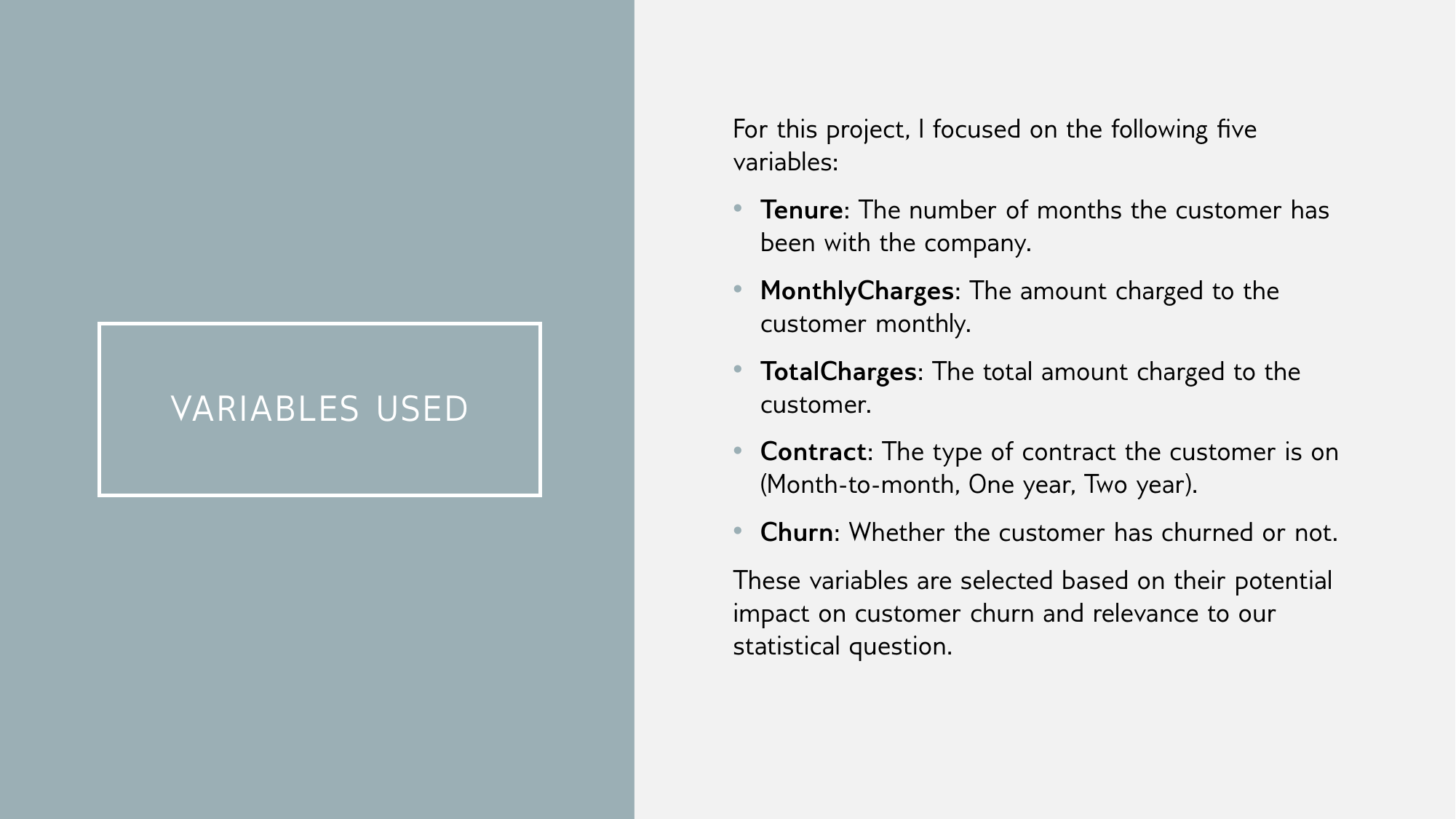

For this project, I focused on the following five variables:
Tenure: The number of months the customer has been with the company.
MonthlyCharges: The amount charged to the customer monthly.
TotalCharges: The total amount charged to the customer.
Contract: The type of contract the customer is on (Month-to-month, One year, Two year).
Churn: Whether the customer has churned or not.
These variables are selected based on their potential impact on customer churn and relevance to our statistical question.

# Variables Used